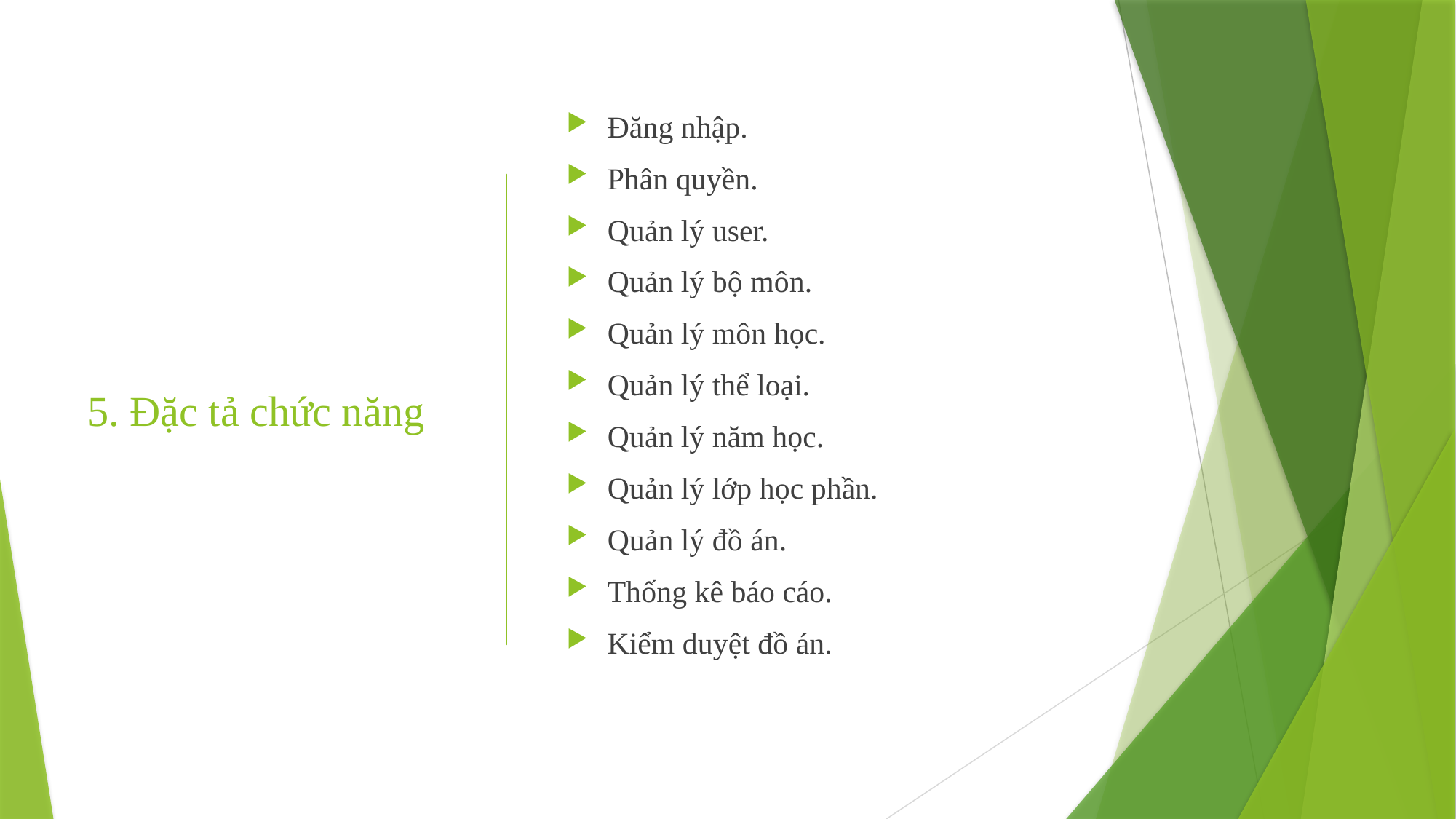

# 5. Đặc tả chức năng
Đăng nhập.
Phân quyền.
Quản lý user.
Quản lý bộ môn.
Quản lý môn học.
Quản lý thể loại.
Quản lý năm học.
Quản lý lớp học phần.
Quản lý đồ án.
Thống kê báo cáo.
Kiểm duyệt đồ án.